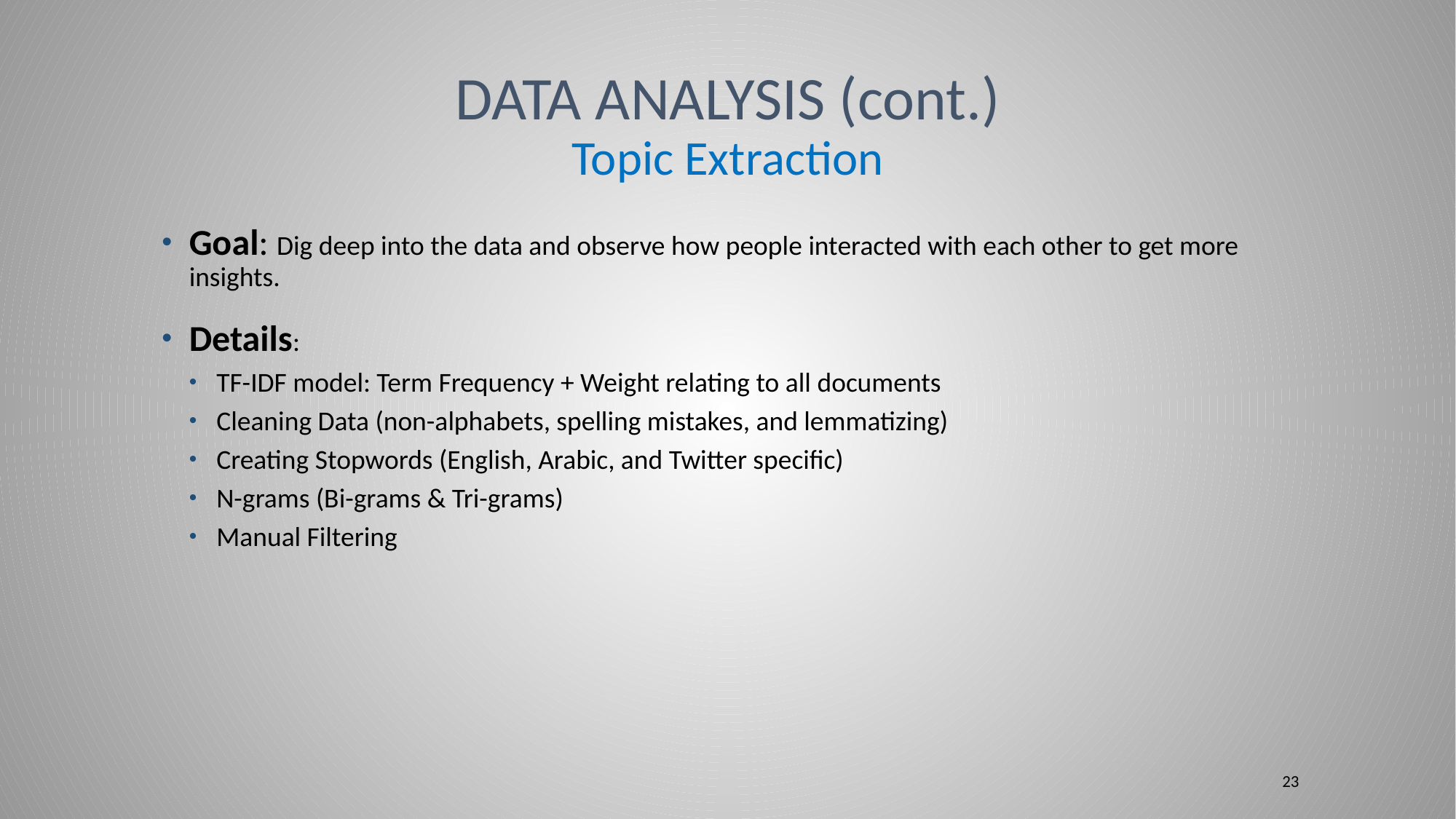

# Data Analysis (cont.) Topic Extraction
Goal: Dig deep into the data and observe how people interacted with each other to get more insights.
Details:
TF-IDF model: Term Frequency + Weight relating to all documents
Cleaning Data (non-alphabets, spelling mistakes, and lemmatizing)
Creating Stopwords (English, Arabic, and Twitter specific)
N-grams (Bi-grams & Tri-grams)
Manual Filtering

23